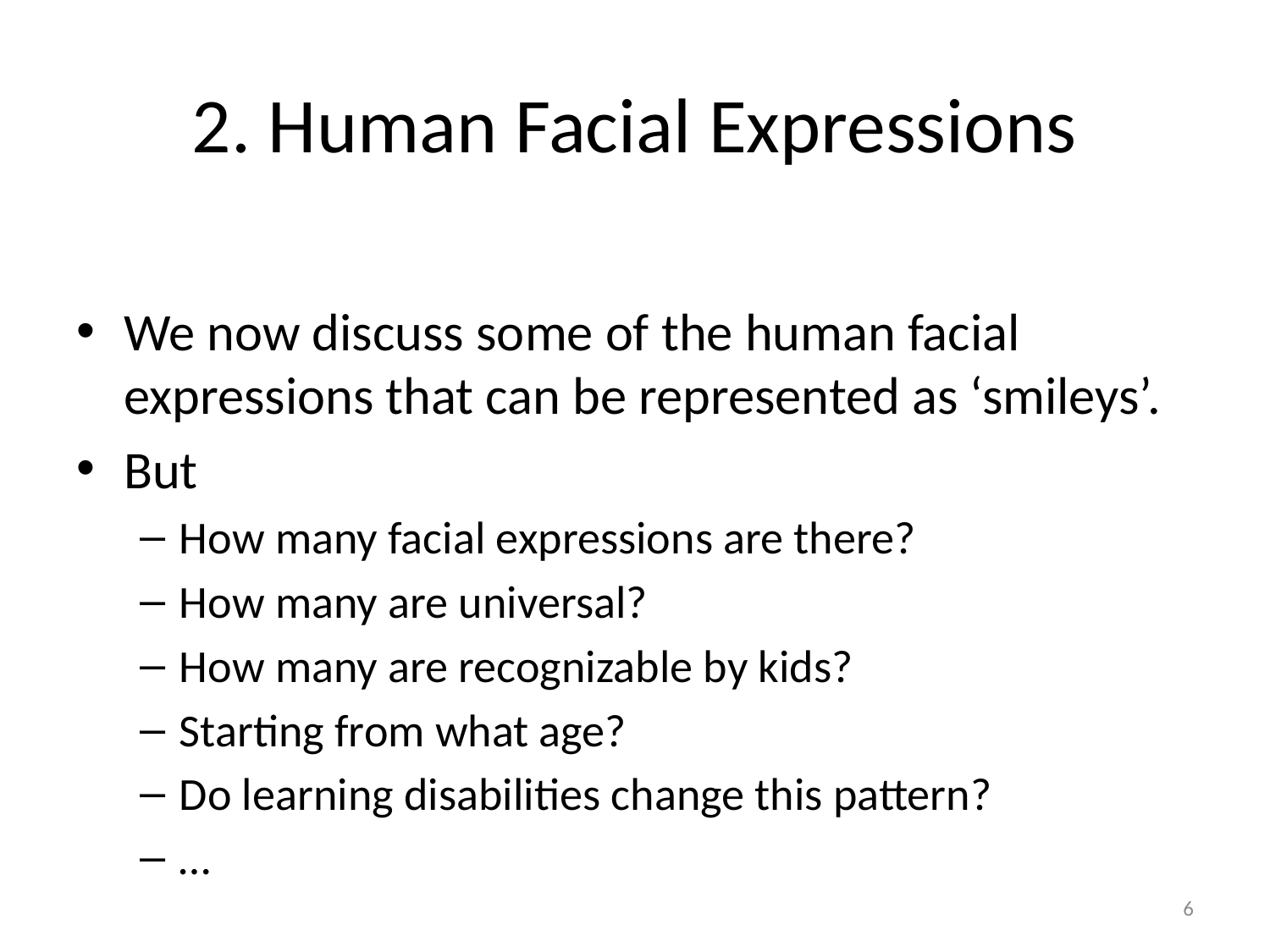

# 2. Human Facial Expressions
We now discuss some of the human facial expressions that can be represented as ‘smileys’.
But
How many facial expressions are there?
How many are universal?
How many are recognizable by kids?
Starting from what age?
Do learning disabilities change this pattern?
…
6